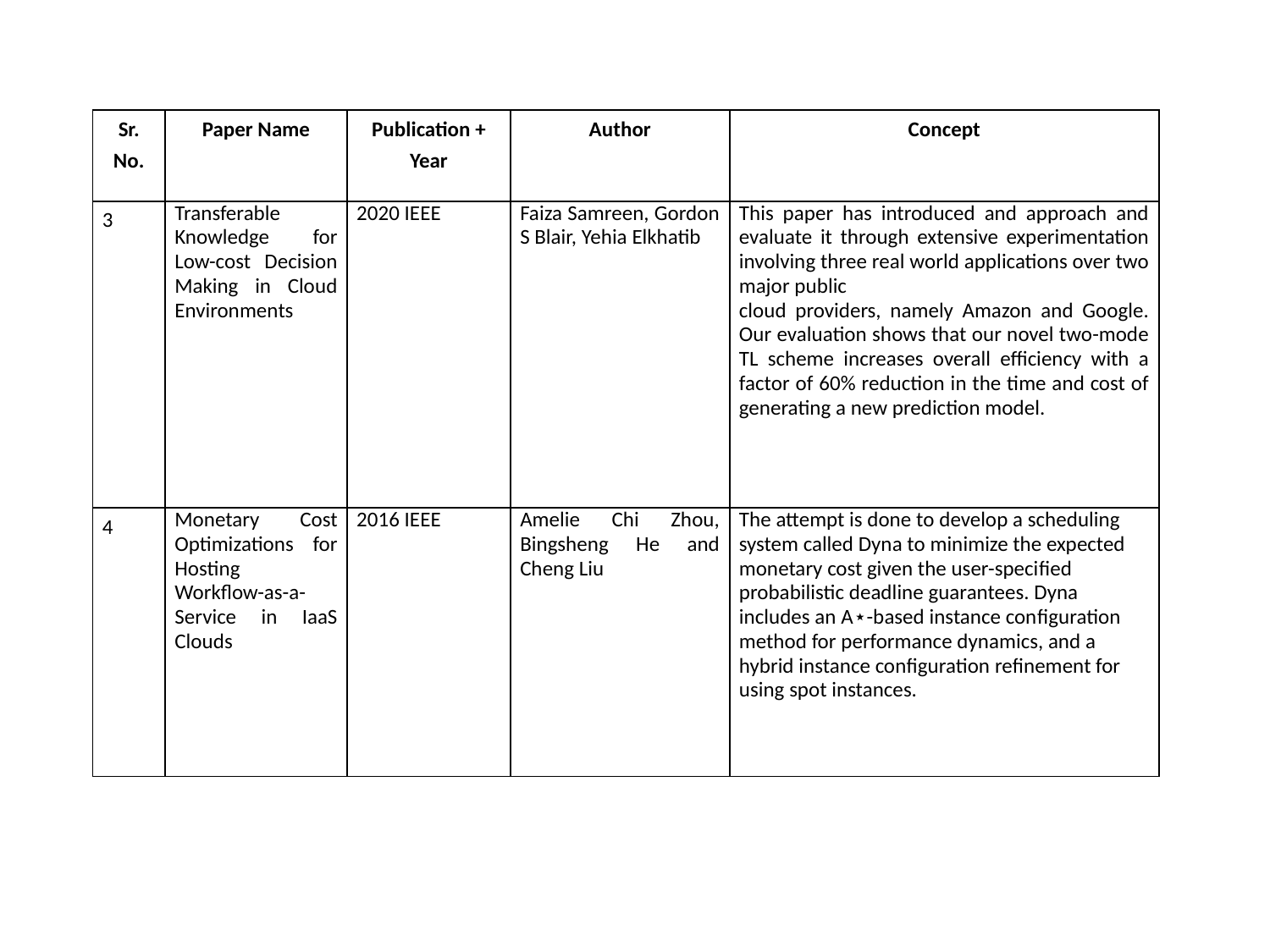

| Sr. No. | Paper Name | Publication + Year | Author | Concept |
| --- | --- | --- | --- | --- |
| 3 | Transferable Knowledge for Low-cost Decision Making in Cloud Environments | 2020 IEEE | Faiza Samreen, Gordon S Blair, Yehia Elkhatib | This paper has introduced and approach and evaluate it through extensive experimentation involving three real world applications over two major public cloud providers, namely Amazon and Google. Our evaluation shows that our novel two-mode TL scheme increases overall efficiency with a factor of 60% reduction in the time and cost of generating a new prediction model. |
| 4 | Monetary Cost Optimizations for Hosting Workflow-as-a-Service in IaaS Clouds | 2016 IEEE | Amelie Chi Zhou, Bingsheng He and Cheng Liu | The attempt is done to develop a scheduling system called Dyna to minimize the expected monetary cost given the user-specified probabilistic deadline guarantees. Dyna includes an A⋆-based instance configuration method for performance dynamics, and a hybrid instance configuration refinement for using spot instances. |